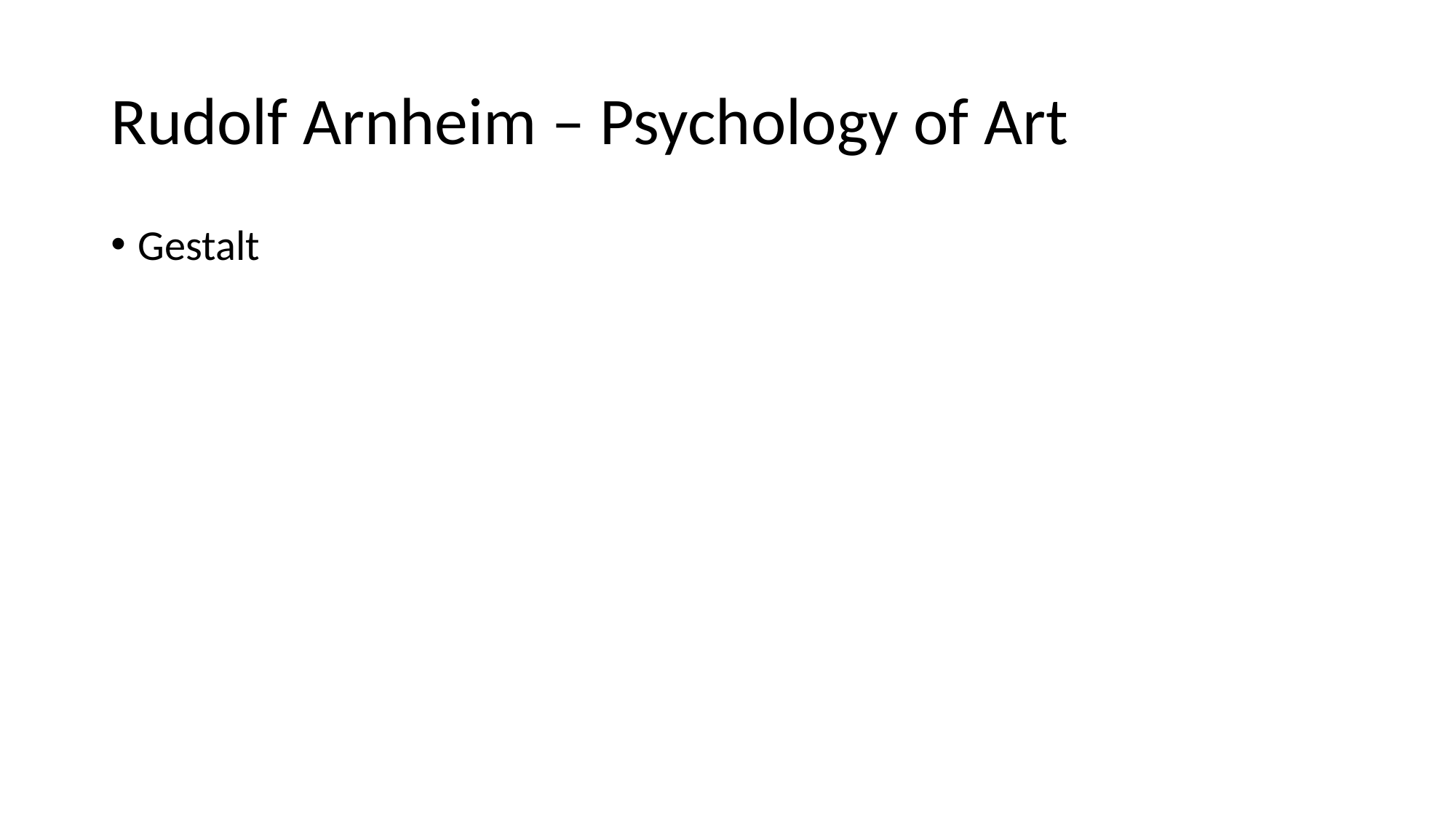

# Rudolf Arnheim – Psychology of Art
Gestalt